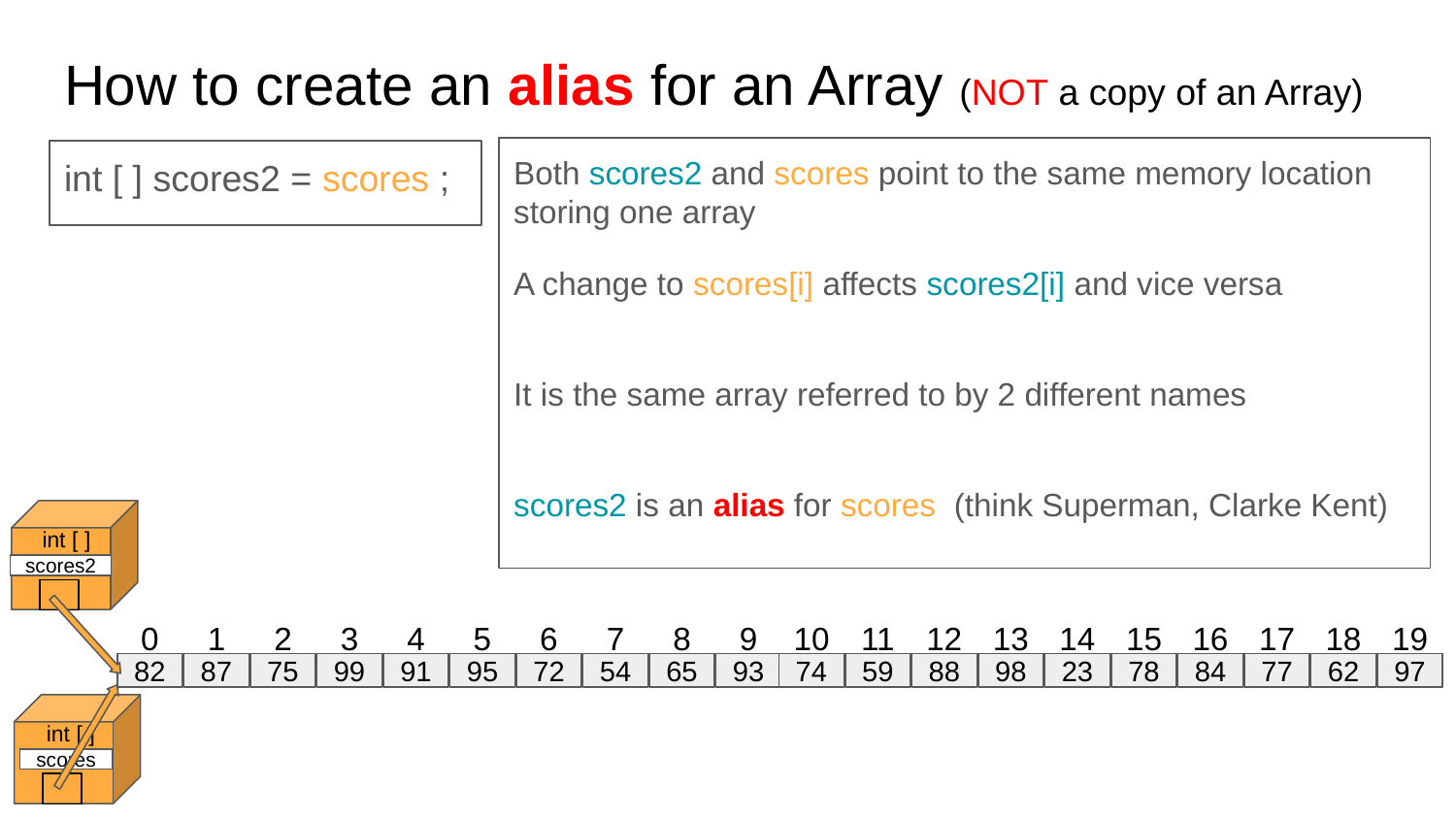

# How NOT to copy an Array

How to create an alias for an Array (NOT a copy of an Array)
Both scores2 and scores point to the same memory location storing one array
int [ ] scores2 = scores ;
A change to scores[i] affects scores2[i] and vice versa
It is the same array referred to by 2 different names

scores2 is an alias for scores  (think Superman, Clarke Kent)

int [ ]
scores2

0
1
2
3
4
5
6
7
8
9
10
11
12
13
14
15
16
17
18
19

82
87
75
99
91
95
72
54
65
93
74
59
88
98
23
78
84
77
62
97

int [ ]

scores